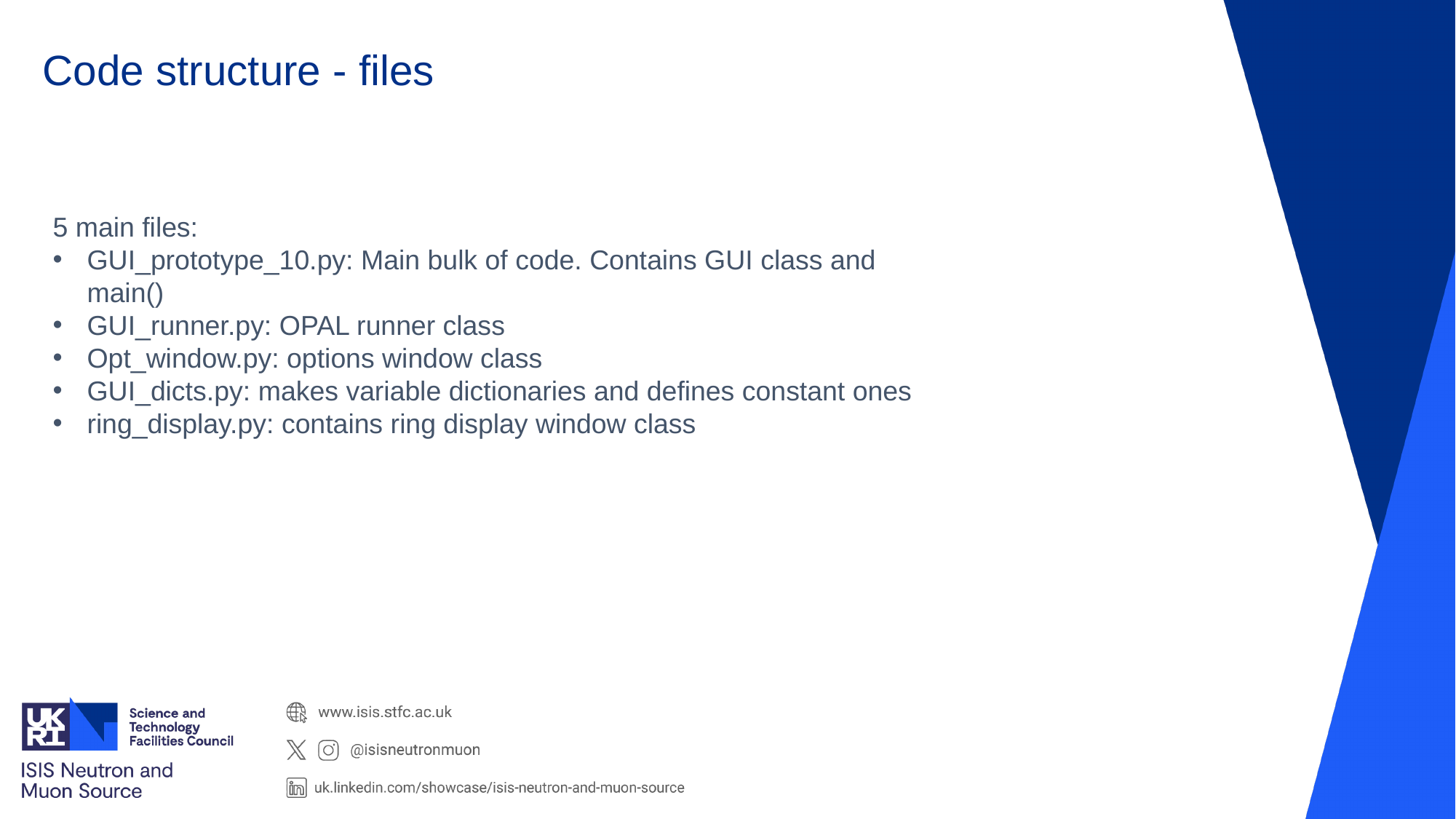

Code structure - files
5 main files:
GUI_prototype_10.py: Main bulk of code. Contains GUI class and main()
GUI_runner.py: OPAL runner class
Opt_window.py: options window class
GUI_dicts.py: makes variable dictionaries and defines constant ones
ring_display.py: contains ring display window class